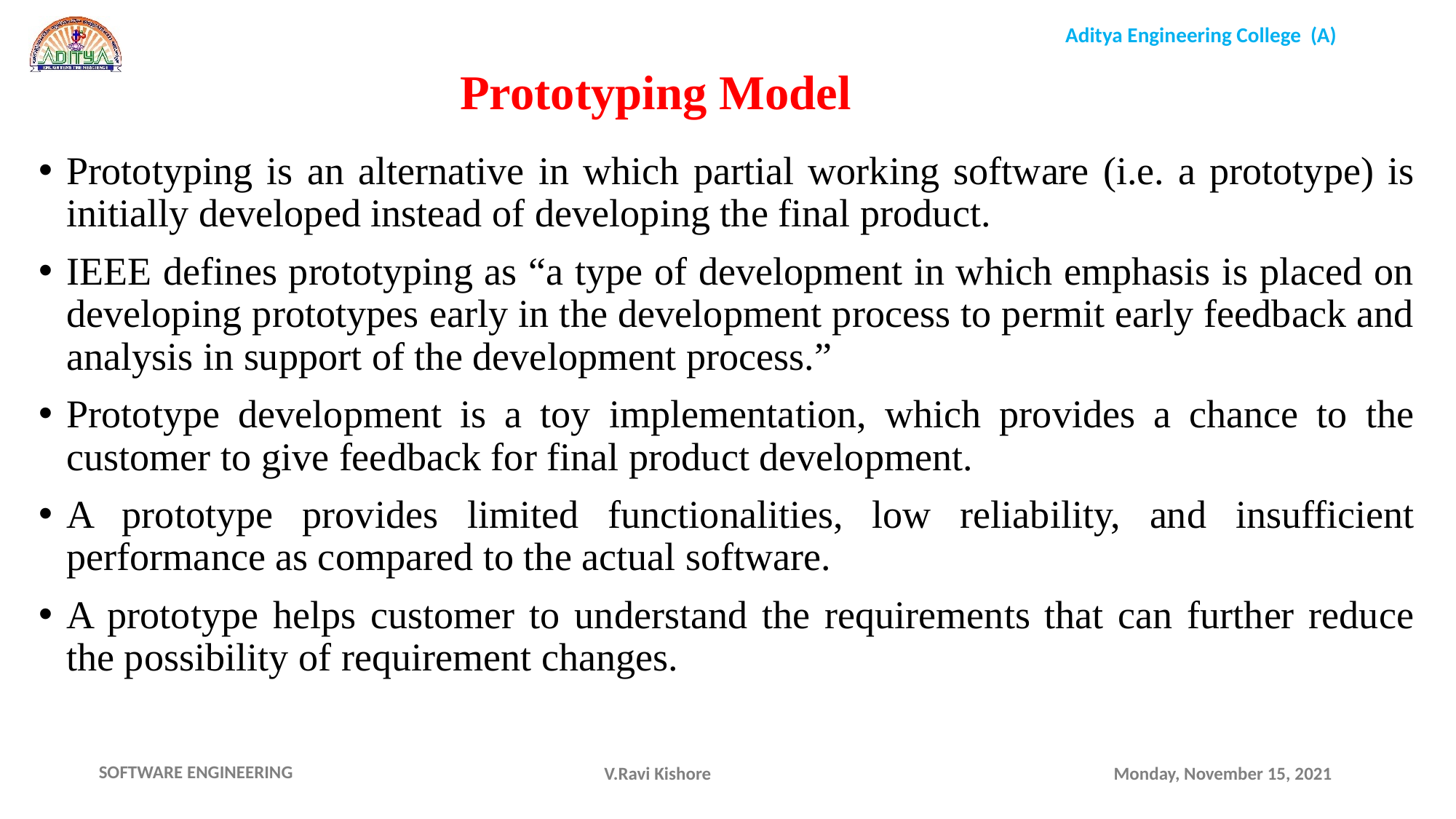

Prototyping Model
Prototyping is an alternative in which partial working software (i.e. a prototype) is initially developed instead of developing the final product.
IEEE defines prototyping as “a type of development in which emphasis is placed on developing prototypes early in the development process to permit early feedback and analysis in support of the development process.”
Prototype development is a toy implementation, which provides a chance to the customer to give feedback for final product development.
A prototype provides limited functionalities, low reliability, and insufficient performance as compared to the actual software.
A prototype helps customer to understand the requirements that can further reduce the possibility of requirement changes.
V.Ravi Kishore
Monday, November 15, 2021